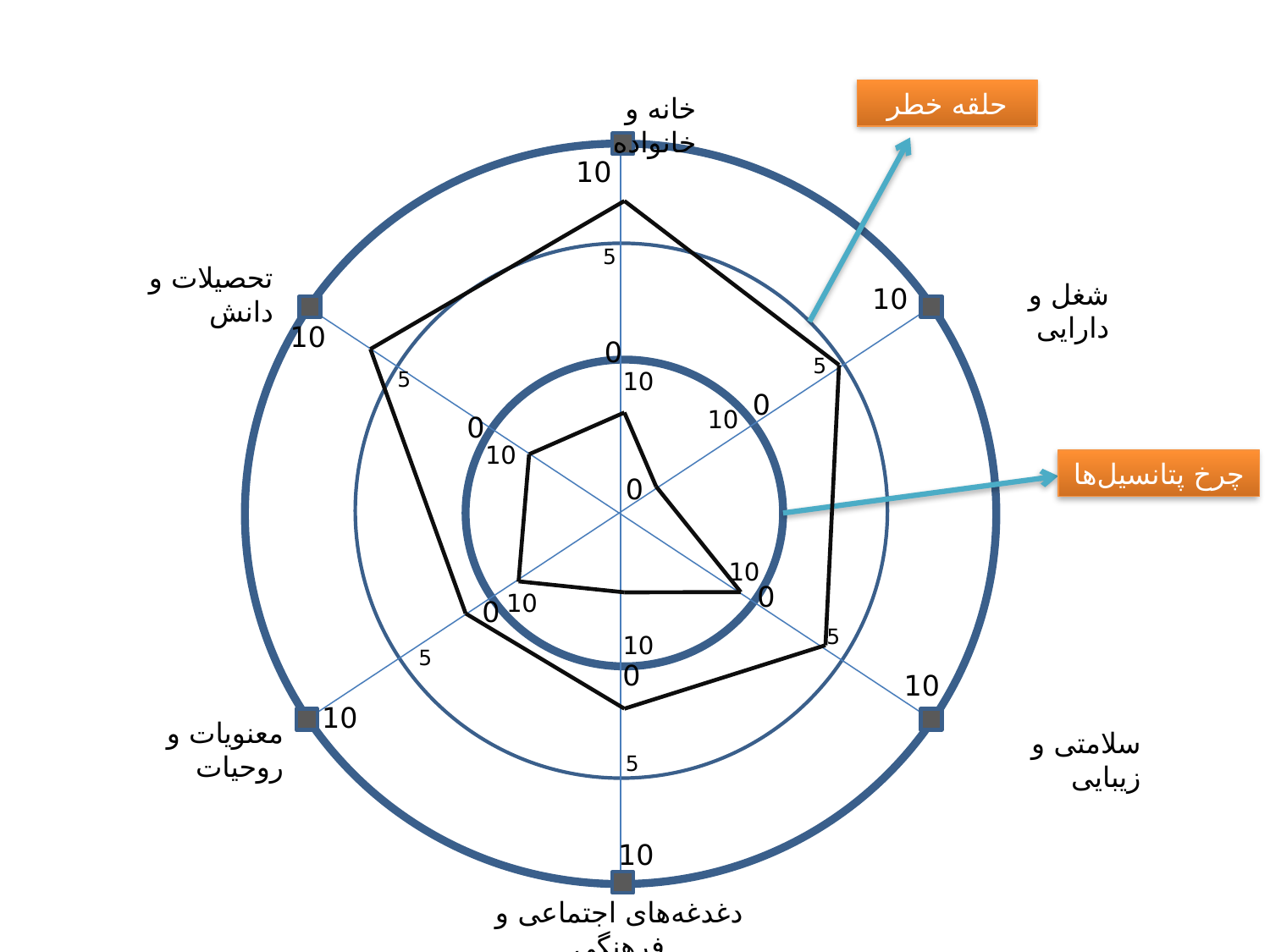

حلقه خطر
خانه و خانواده

10
5

تحصیلات و دانش
شغل و دارایی
10

10
0
5
5

10
0
10
0
10
چرخ پتانسیل‌ها
0
10
0
10
0
5
10
5
0
10
10
معنویات و روحیات

سلامتی و زیبایی
5
10

دغدغه‌های اجتماعی و فرهنگی